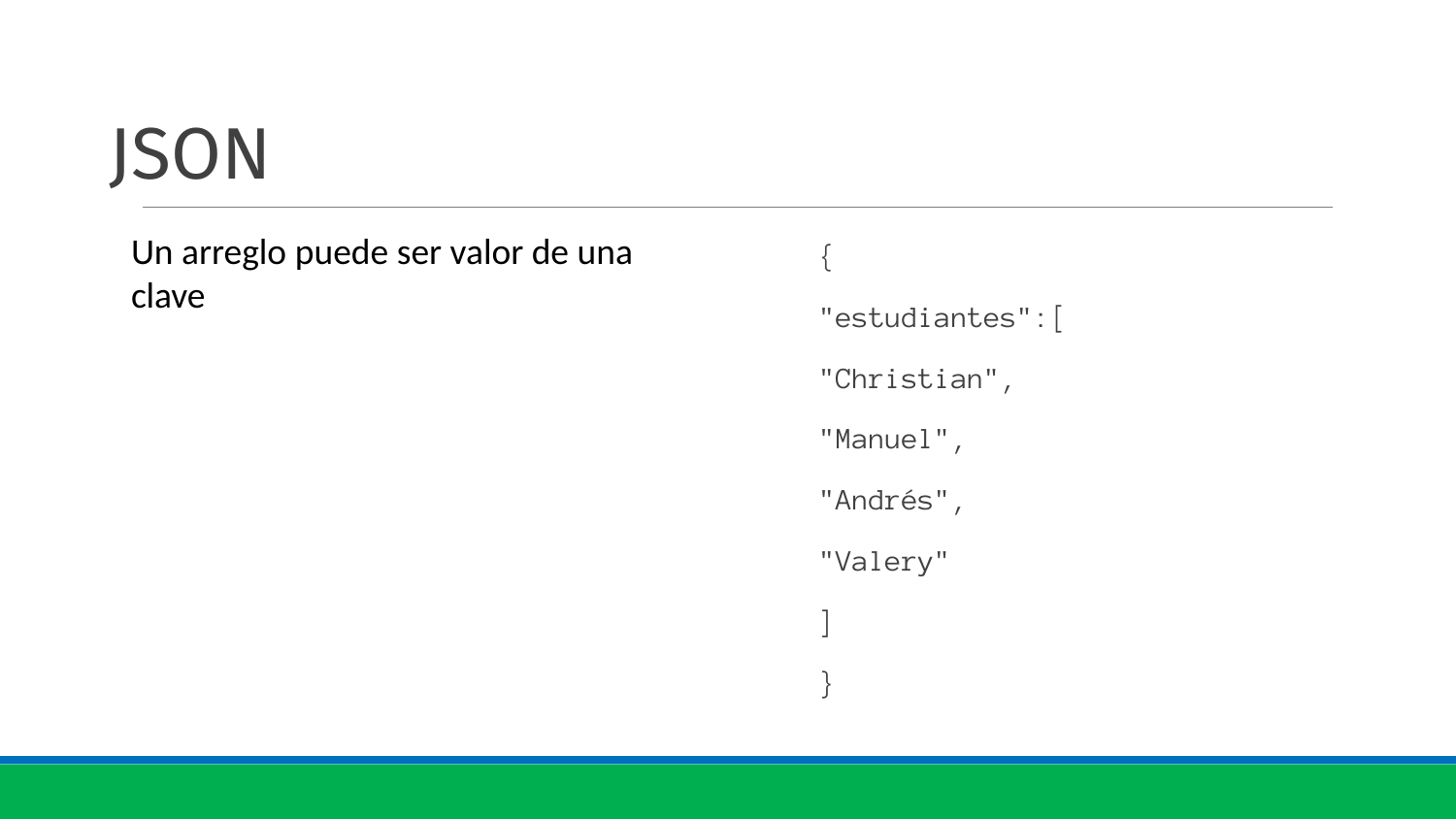

JSON
Un arreglo puede ser valor de una clave
{
"estudiantes":[
"Christian",
"Manuel",
"Andrés",
"Valery"
]
}